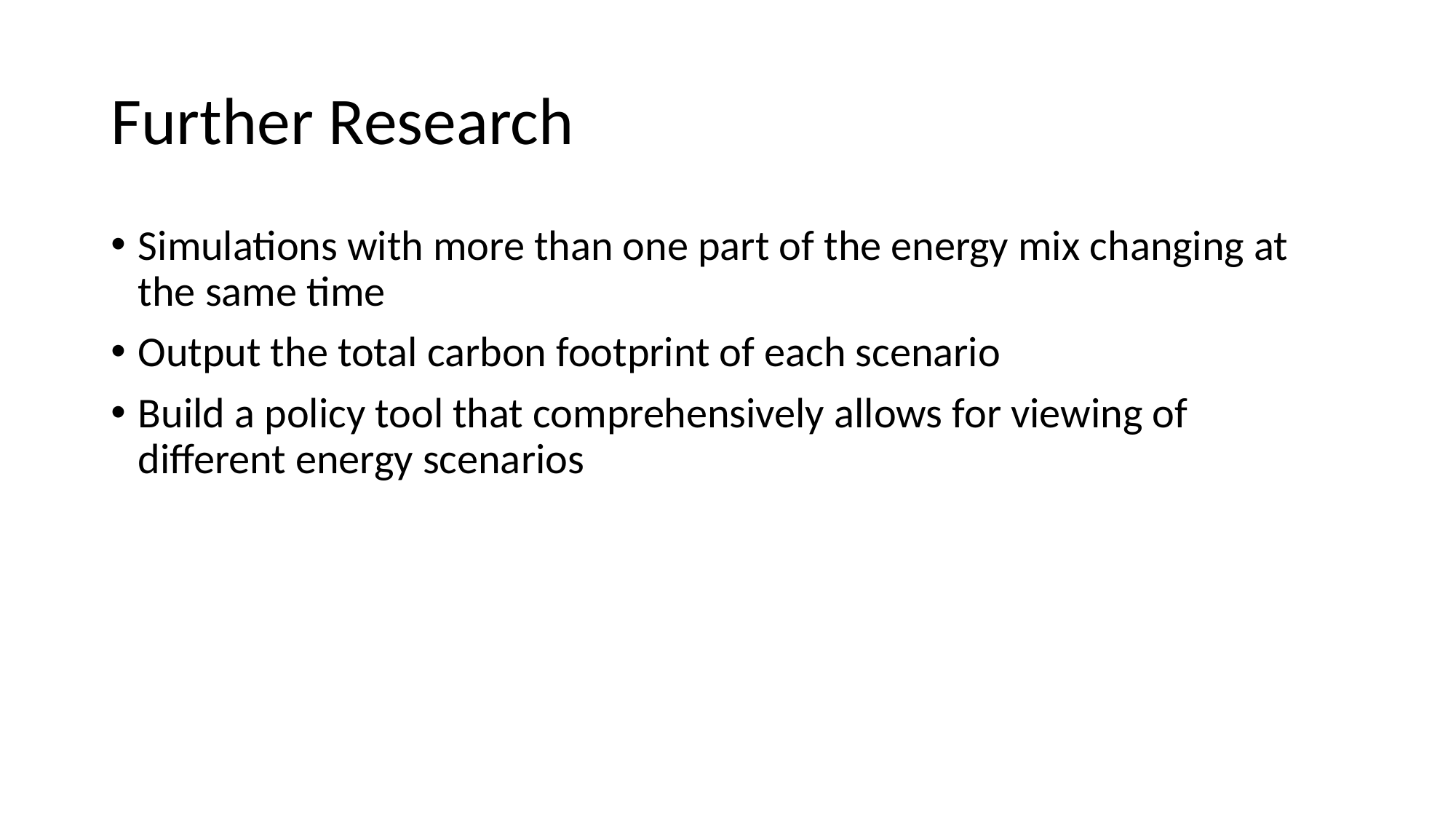

# Further Research
Simulations with more than one part of the energy mix changing at the same time
Output the total carbon footprint of each scenario
Build a policy tool that comprehensively allows for viewing of different energy scenarios